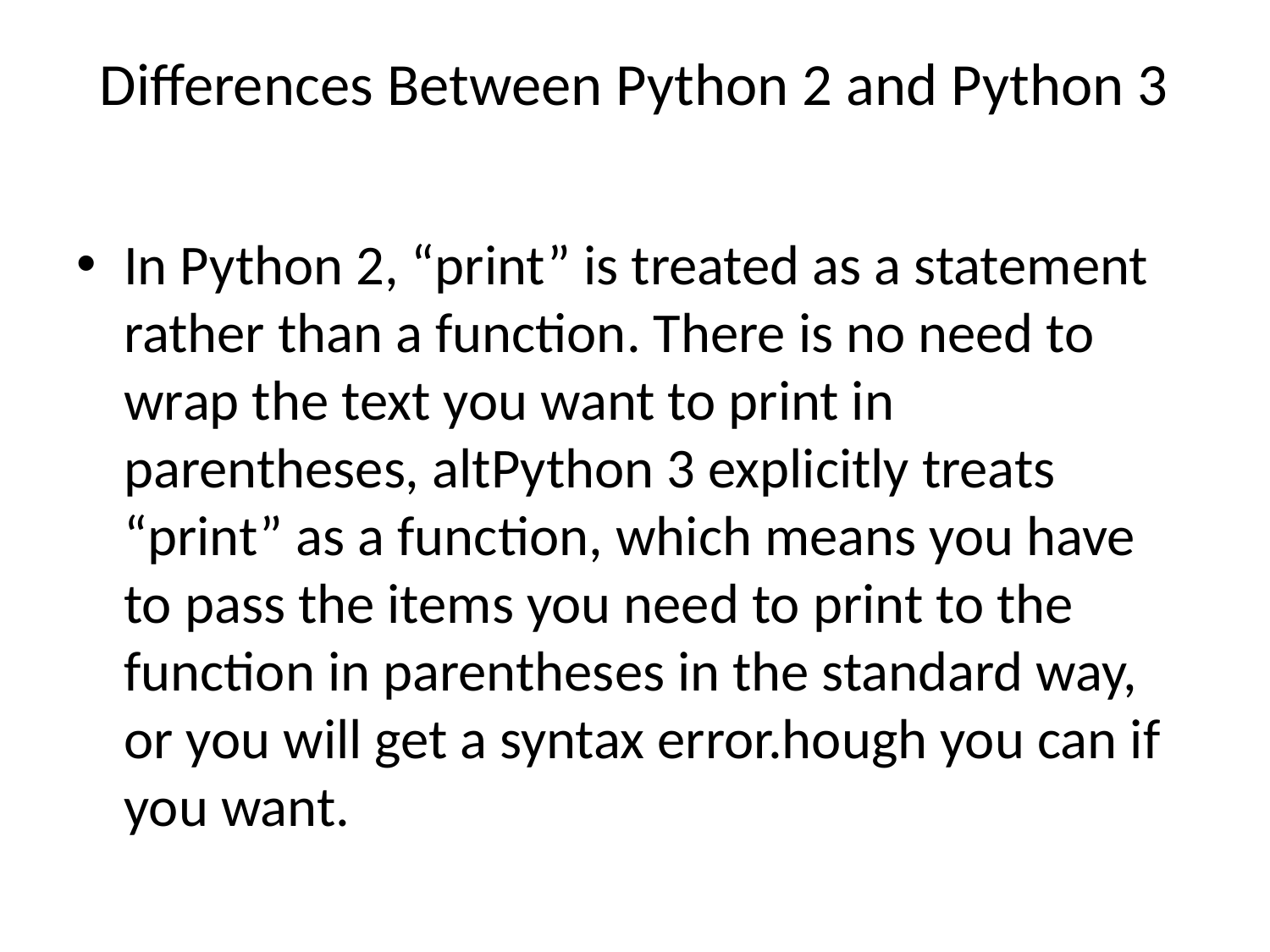

# Differences Between Python 2 and Python 3
In Python 2, “print” is treated as a statement rather than a function. There is no need to wrap the text you want to print in parentheses, altPython 3 explicitly treats “print” as a function, which means you have to pass the items you need to print to the function in parentheses in the standard way, or you will get a syntax error.hough you can if you want.